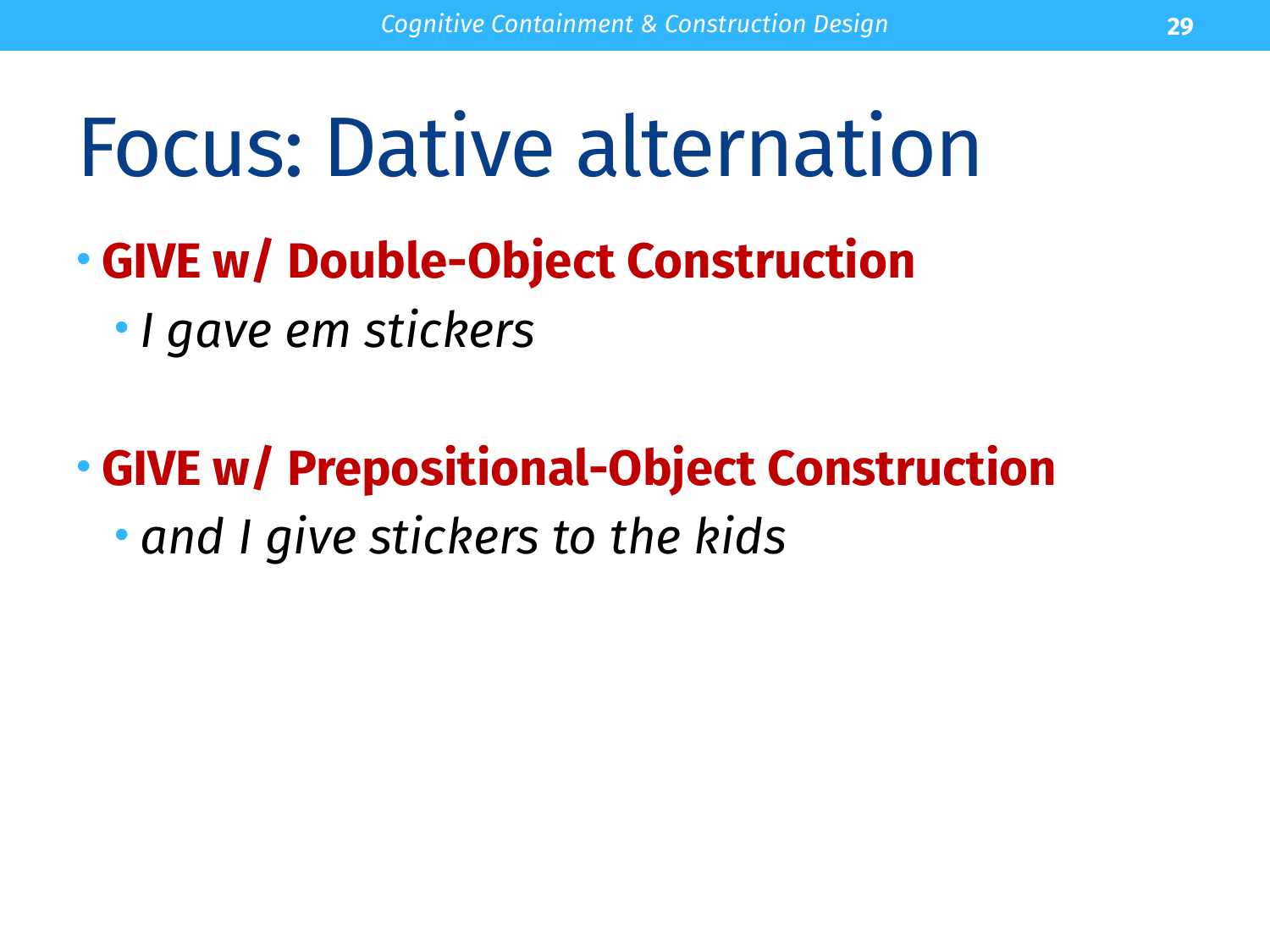

Cognitive Containment & Construction Design
29
# Focus: Dative alternation
GIVE w/ Double-Object Construction
I gave em stickers

GIVE w/ Prepositional-Object Construction
and I give stickers to the kids